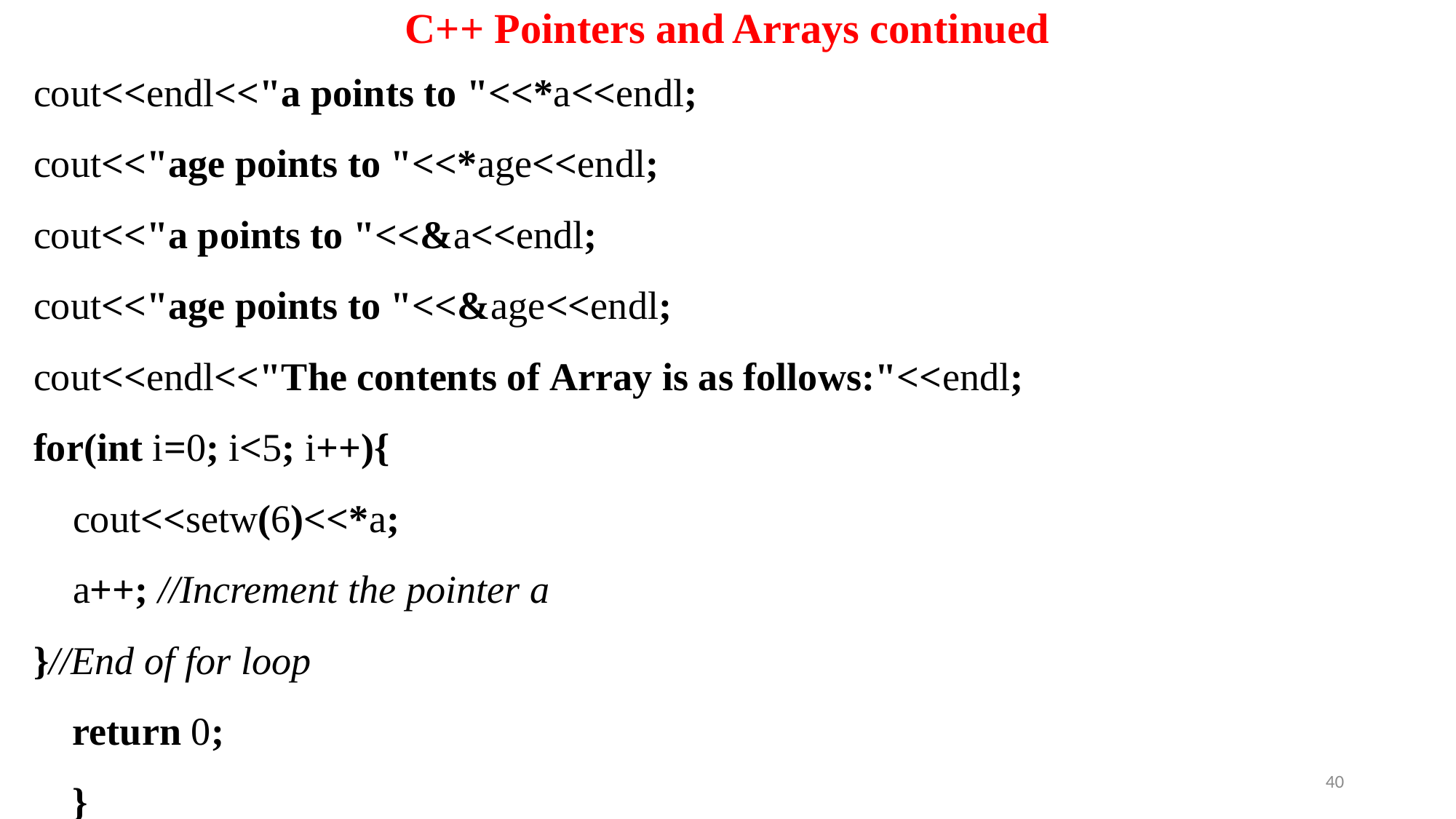

# C++ Pointers and Arrays continued
cout<<endl<<"a points to "<<*a<<endl;
cout<<"age points to "<<*age<<endl;
cout<<"a points to "<<&a<<endl;
cout<<"age points to "<<&age<<endl;
cout<<endl<<"The contents of Array is as follows:"<<endl;
for(int i=0; i<5; i++){
    cout<<setw(6)<<*a;
    a++; //Increment the pointer a
}//End of for loop
    return 0;
    }
40